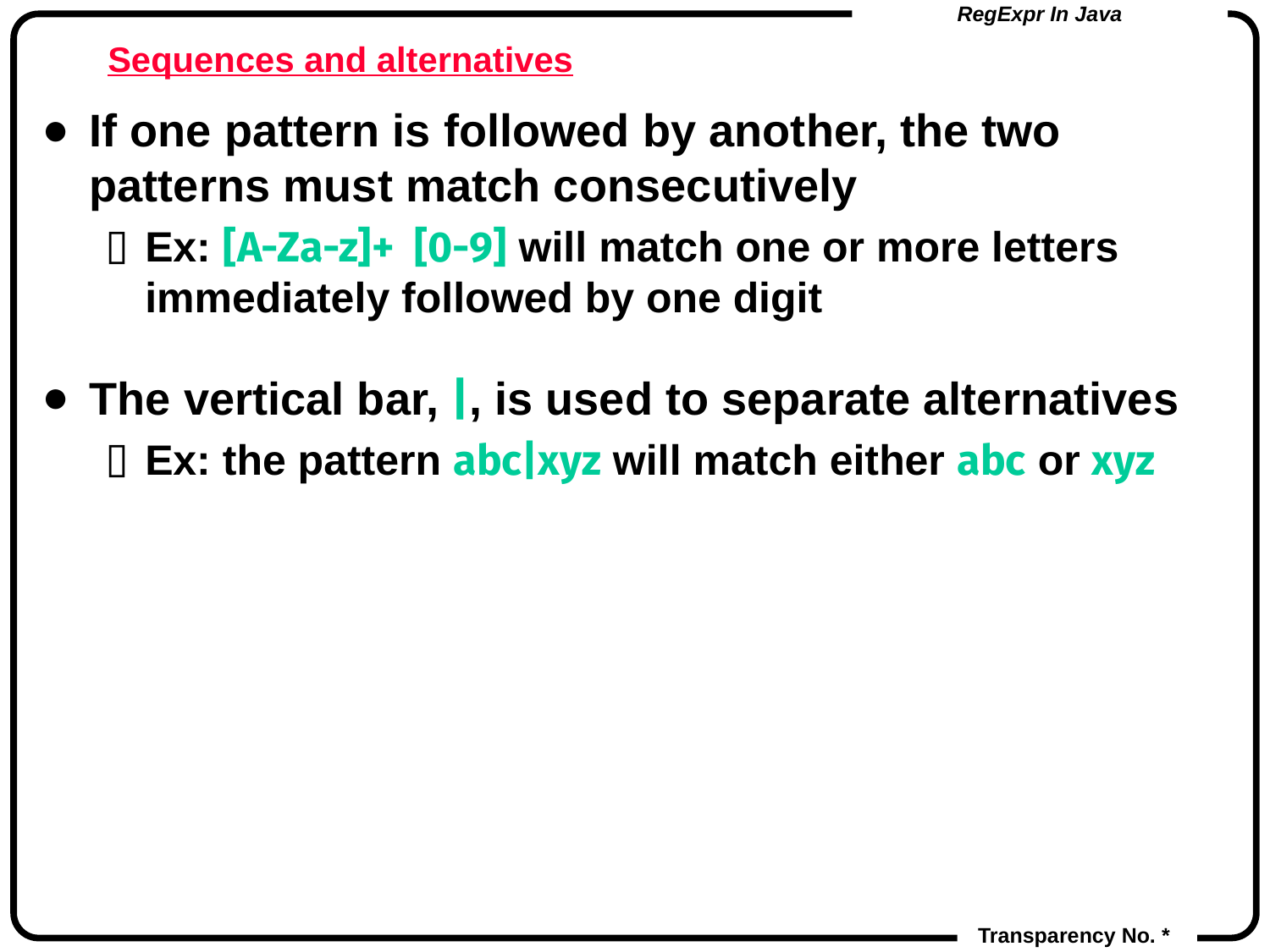

# Sequences and alternatives
If one pattern is followed by another, the two patterns must match consecutively
Ex: [A-Za-z]+  [0-9] will match one or more letters immediately followed by one digit

The vertical bar, |, is used to separate alternatives
Ex: the pattern abc|xyz will match either abc or xyz